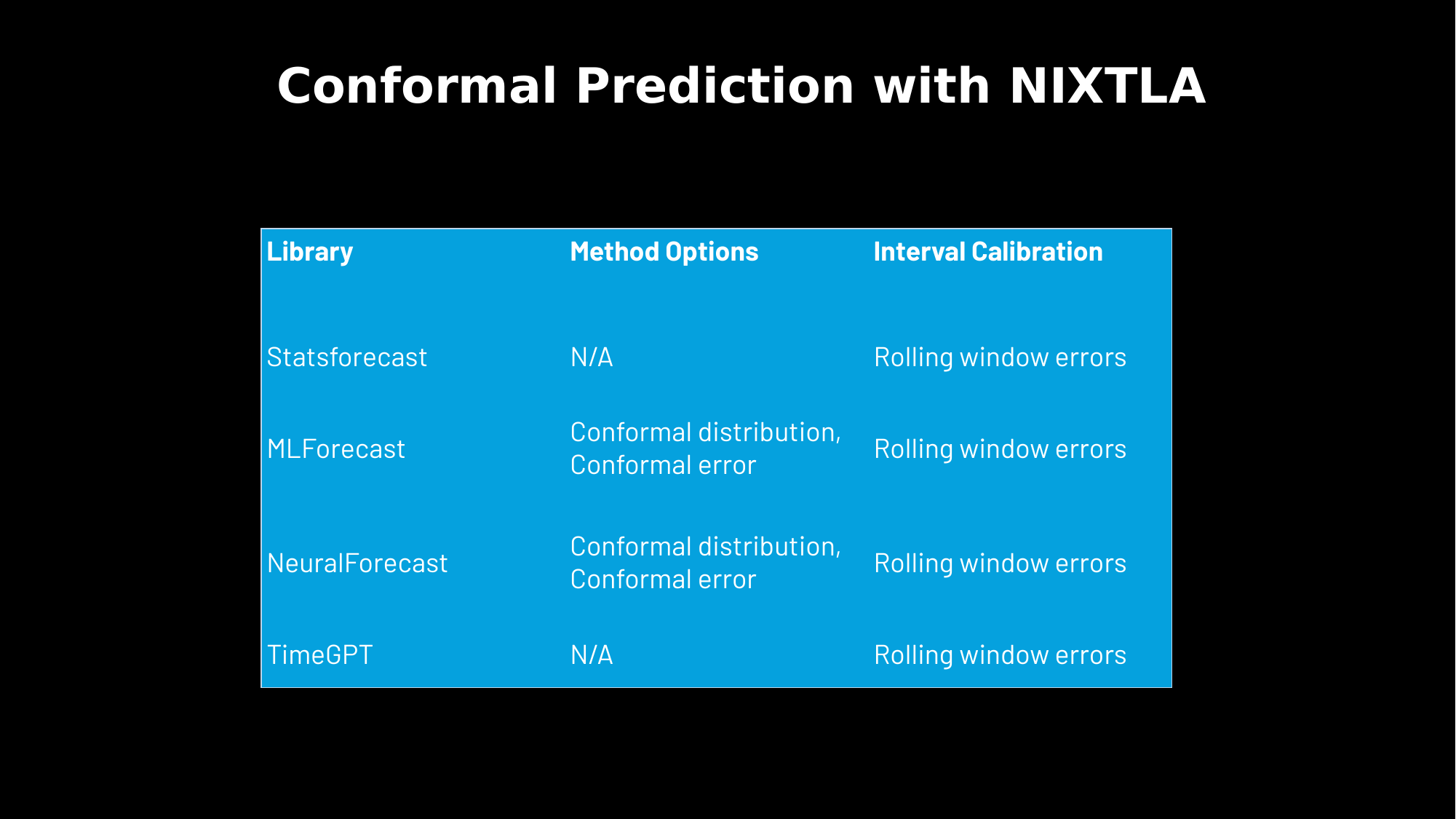

Conformal Prediction with NIXTLA
| Library | Method Options | Interval Calibration |
| --- | --- | --- |
| Statsforecast | N/A | Rolling window errors |
| MLForecast | Conformal distribution, Conformal error | Rolling window errors |
| NeuralForecast | Conformal distribution, Conformal error | Rolling window errors |
| TimeGPT | N/A | Rolling window errors |